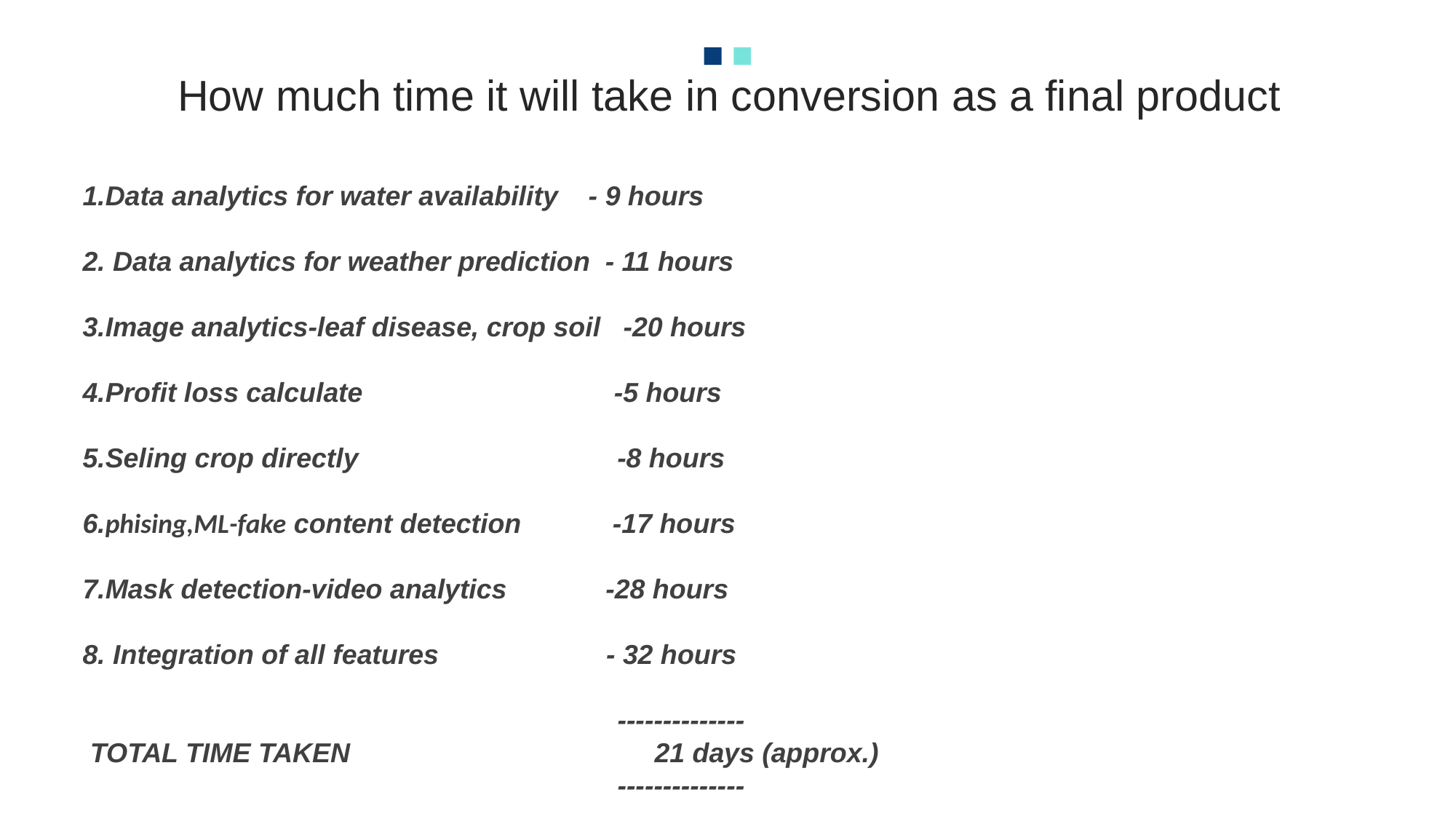

# How much time it will take in conversion as a final product
1.Data analytics for water availability    - 9 hours

2. Data analytics for weather prediction  - 11 hours

3.Image analytics-leaf disease, crop soil   -20 hours

4.Profit loss calculate                                 -5 hours

5.Seling crop directly                                  -8 hours

6.phising,ML-fake content detection            -17 hours

7.Mask detection-video analytics             -28 hours

8. Integration of all features                      - 32 hours

                                                                      --------------
 TOTAL TIME TAKEN                                        21 days (approx.)
                                                                      --------------